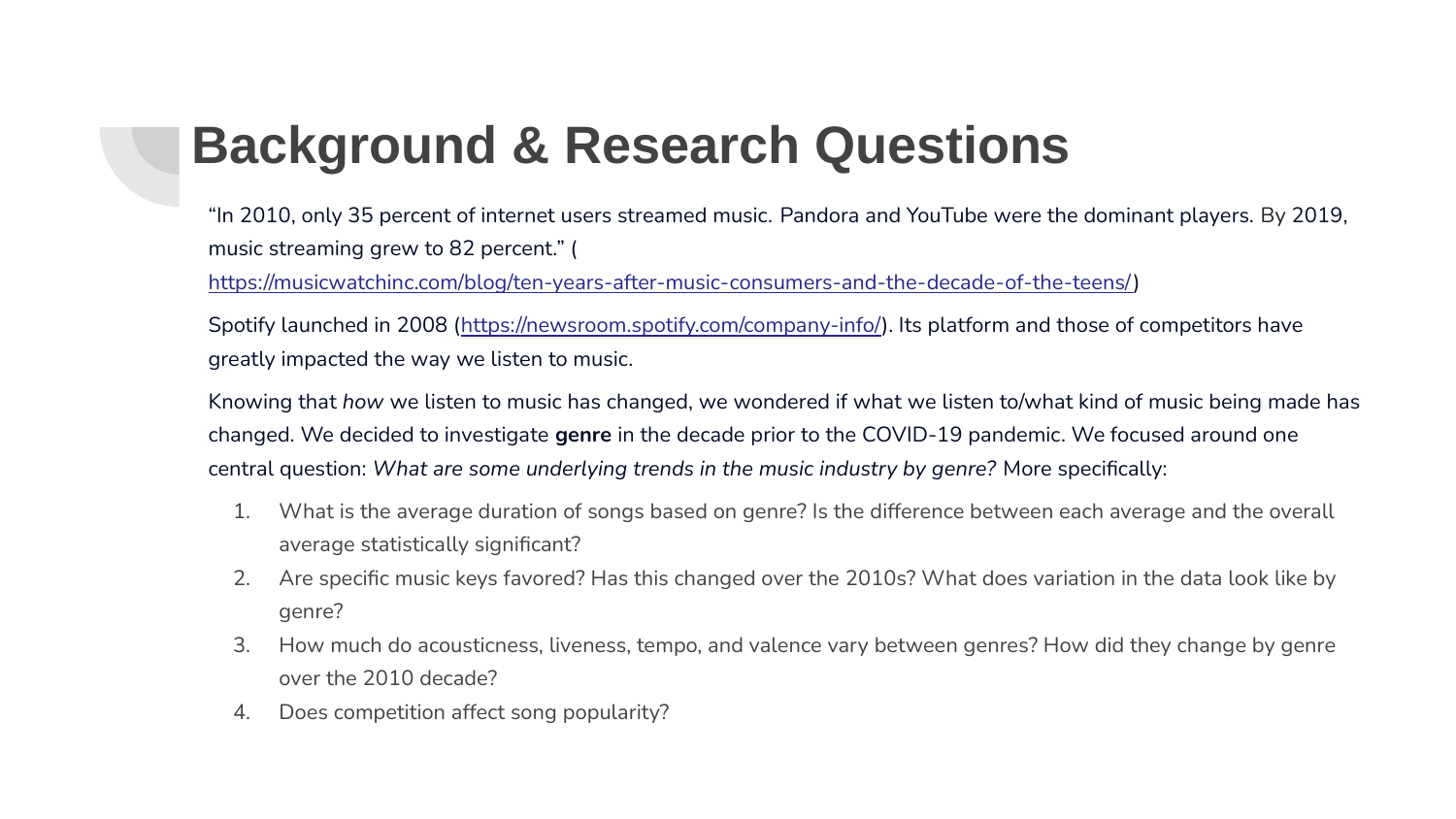

# Background & Research Questions
“In 2010, only 35 percent of internet users streamed music. Pandora and YouTube were the dominant players. By 2019, music streaming grew to 82 percent.” (https://musicwatchinc.com/blog/ten-years-after-music-consumers-and-the-decade-of-the-teens/)
Spotify launched in 2008 (https://newsroom.spotify.com/company-info/). Its platform and those of competitors have greatly impacted the way we listen to music.
Knowing that how we listen to music has changed, we wondered if what we listen to/what kind of music being made has changed. We decided to investigate genre in the decade prior to the COVID-19 pandemic. We focused around one central question: What are some underlying trends in the music industry by genre? More specifically:
What is the average duration of songs based on genre? Is the difference between each average and the overall average statistically significant?
Are specific music keys favored? Has this changed over the 2010s? What does variation in the data look like by genre?
How much do acousticness, liveness, tempo, and valence vary between genres? How did they change by genre over the 2010 decade?
Does competition affect song popularity?